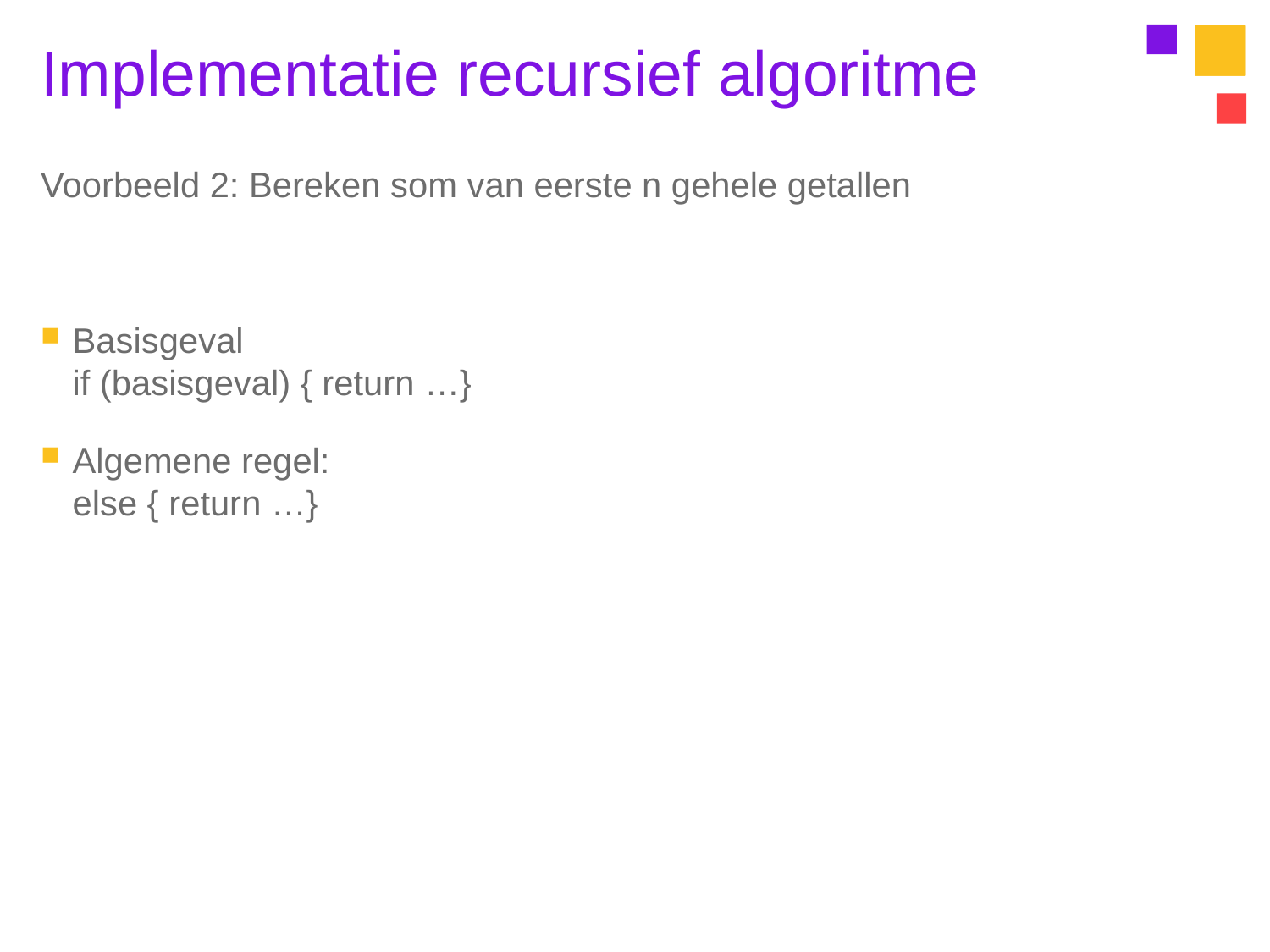

# Implementatie recursief algoritme
Voorbeeld 2: Bereken som van eerste n gehele getallen

Basisgeval
if (basisgeval) { return …}
Algemene regel:
else { return …}